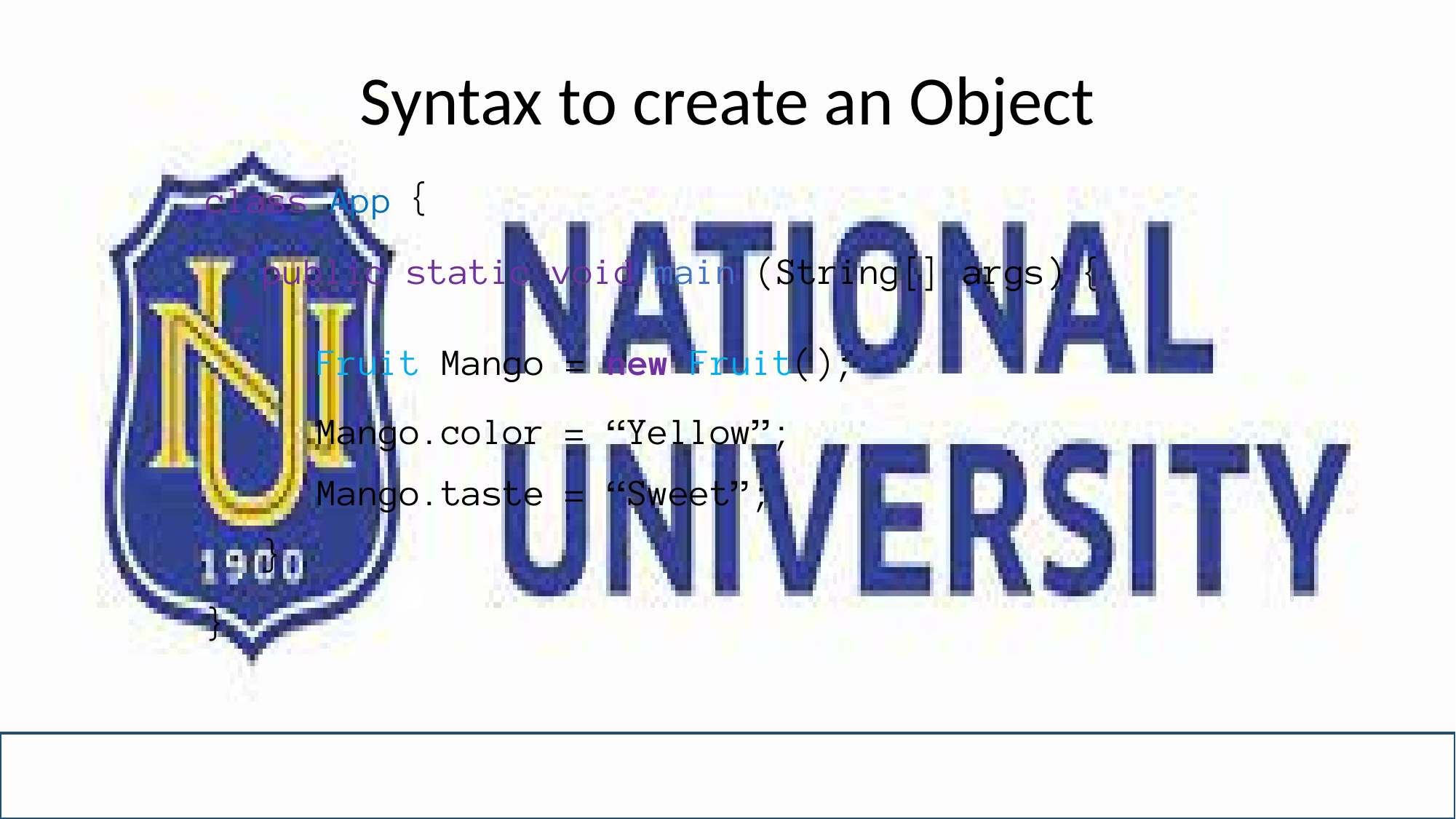

# Syntax to create an Object
{
class App

{
public static void
main
(String[] args)
Fruit Mango = new Fruit();
Mango.color = “Yellow”;
Mango.taste = “Sweet”;
}
}